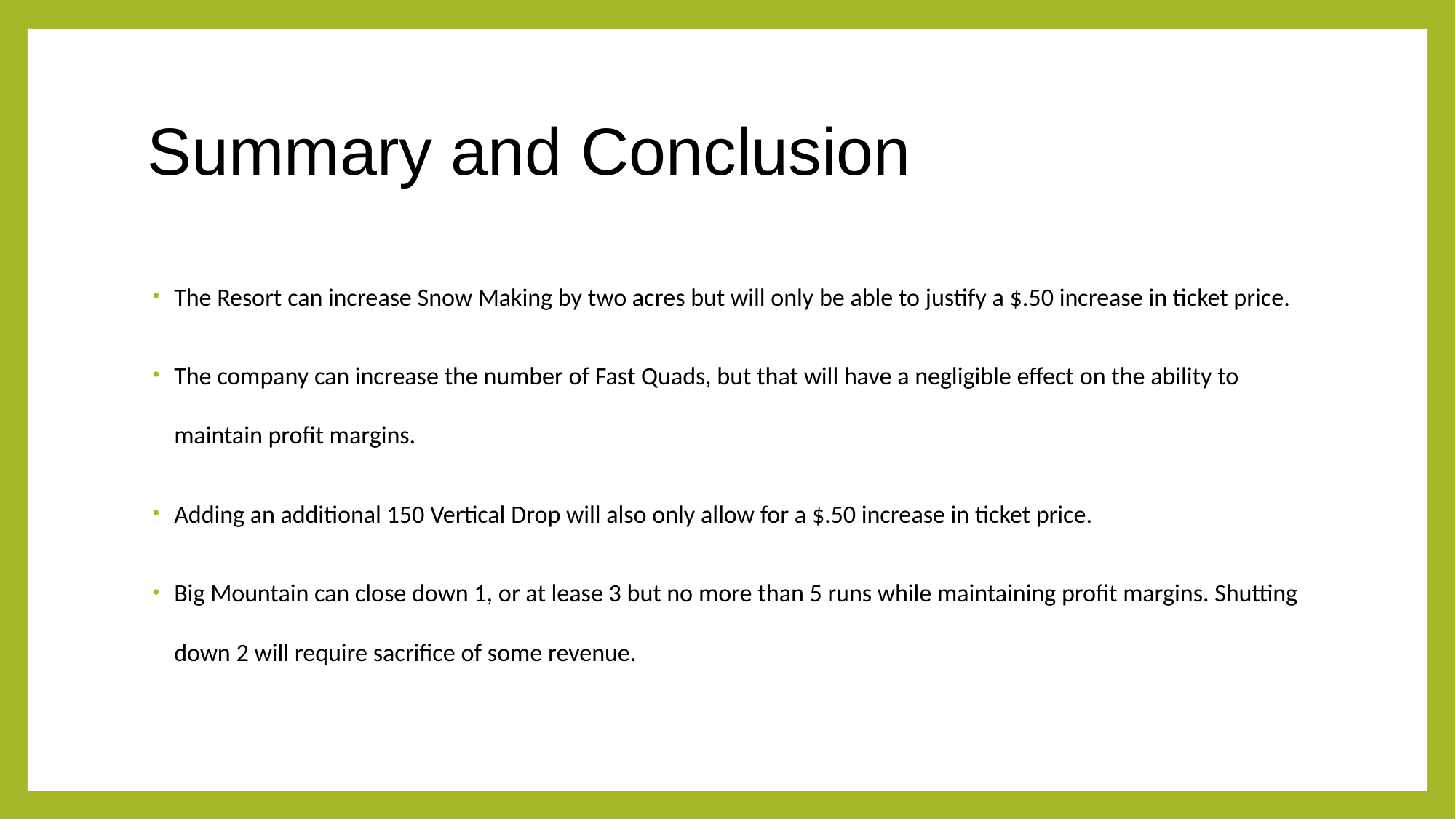

# Summary and Conclusion
The Resort can increase Snow Making by two acres but will only be able to justify a $.50 increase in ticket price.
The company can increase the number of Fast Quads, but that will have a negligible effect on the ability to maintain profit margins.
Adding an additional 150 Vertical Drop will also only allow for a $.50 increase in ticket price.
Big Mountain can close down 1, or at lease 3 but no more than 5 runs while maintaining profit margins. Shutting down 2 will require sacrifice of some revenue.